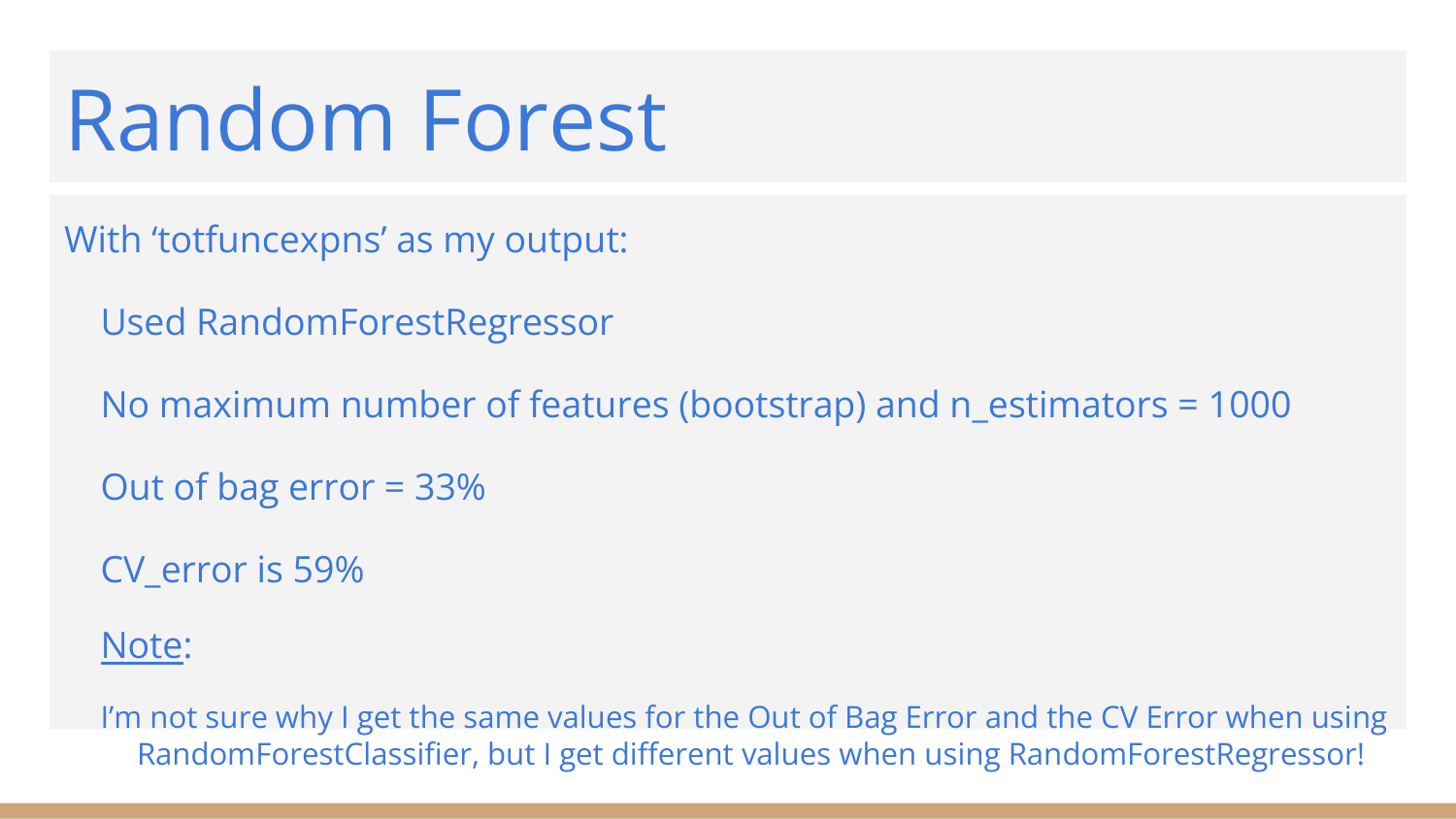

# Random Forest
With ‘totfuncexpns’ as my output:
Used RandomForestRegressor
No maximum number of features (bootstrap) and n_estimators = 1000
Out of bag error = 33%
CV_error is 59%
Note:
I’m not sure why I get the same values for the Out of Bag Error and the CV Error when using RandomForestClassifier, but I get different values when using RandomForestRegressor!